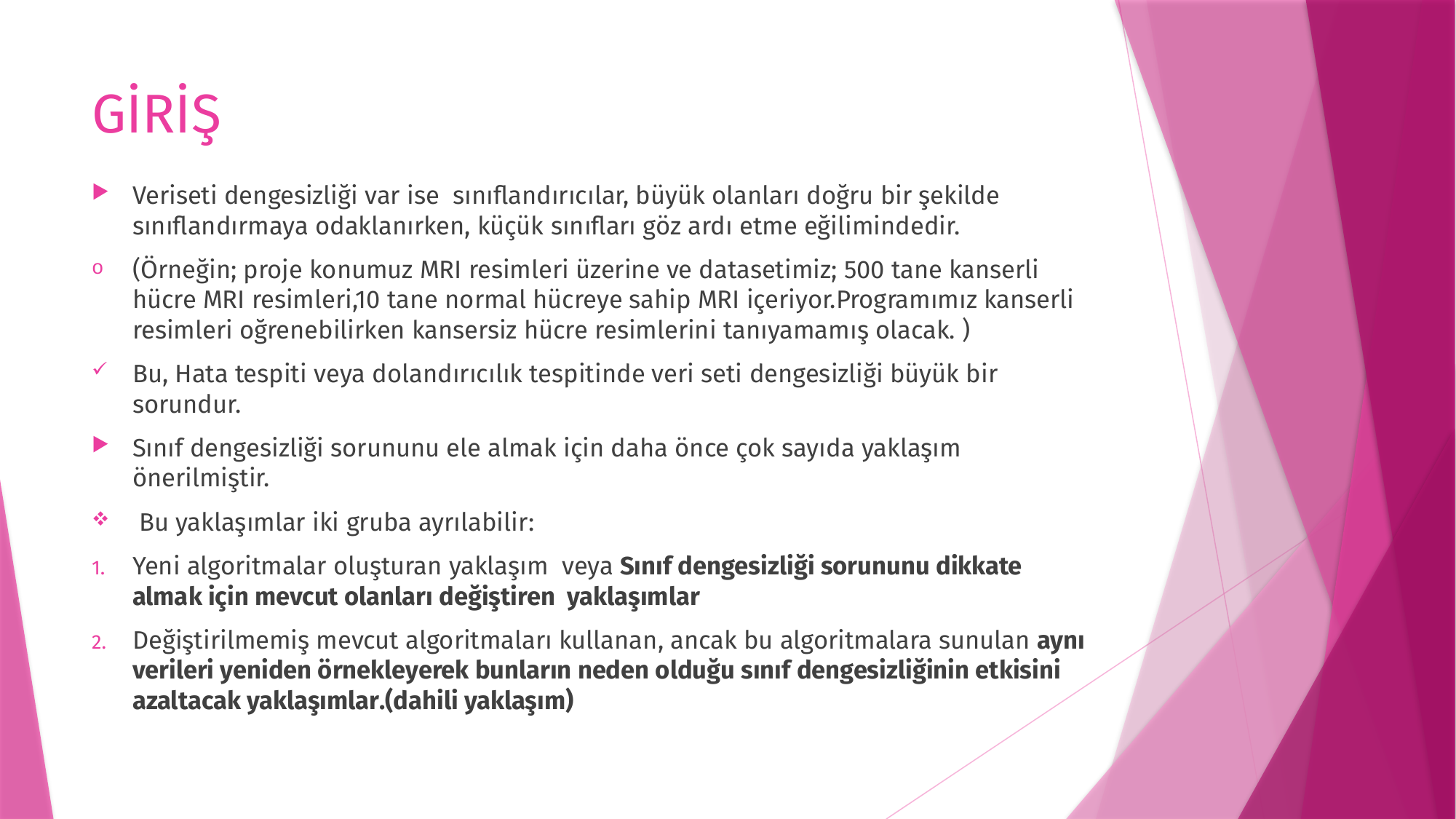

# GİRİŞ
Veriseti dengesizliği var ise  sınıflandırıcılar, büyük olanları doğru bir şekilde sınıflandırmaya odaklanırken, küçük sınıfları göz ardı etme eğilimindedir.
(Örneğin; proje konumuz MRI resimleri üzerine ve datasetimiz; 500 tane kanserli hücre MRI resimleri,10 tane normal hücreye sahip MRI içeriyor.Programımız kanserli resimleri oğrenebilirken kansersiz hücre resimlerini tanıyamamış olacak. )
Bu, Hata tespiti veya dolandırıcılık tespitinde veri seti dengesizliği büyük bir sorundur.
Sınıf dengesizliği sorununu ele almak için daha önce çok sayıda yaklaşım önerilmiştir.
 Bu yaklaşımlar iki gruba ayrılabilir:
Yeni algoritmalar oluşturan yaklaşım  veya Sınıf dengesizliği sorununu dikkate almak için mevcut olanları değiştiren  yaklaşımlar
Değiştirilmemiş mevcut algoritmaları kullanan, ancak bu algoritmalara sunulan aynı verileri yeniden örnekleyerek bunların neden olduğu sınıf dengesizliğinin etkisini azaltacak yaklaşımlar.(dahili yaklaşım)